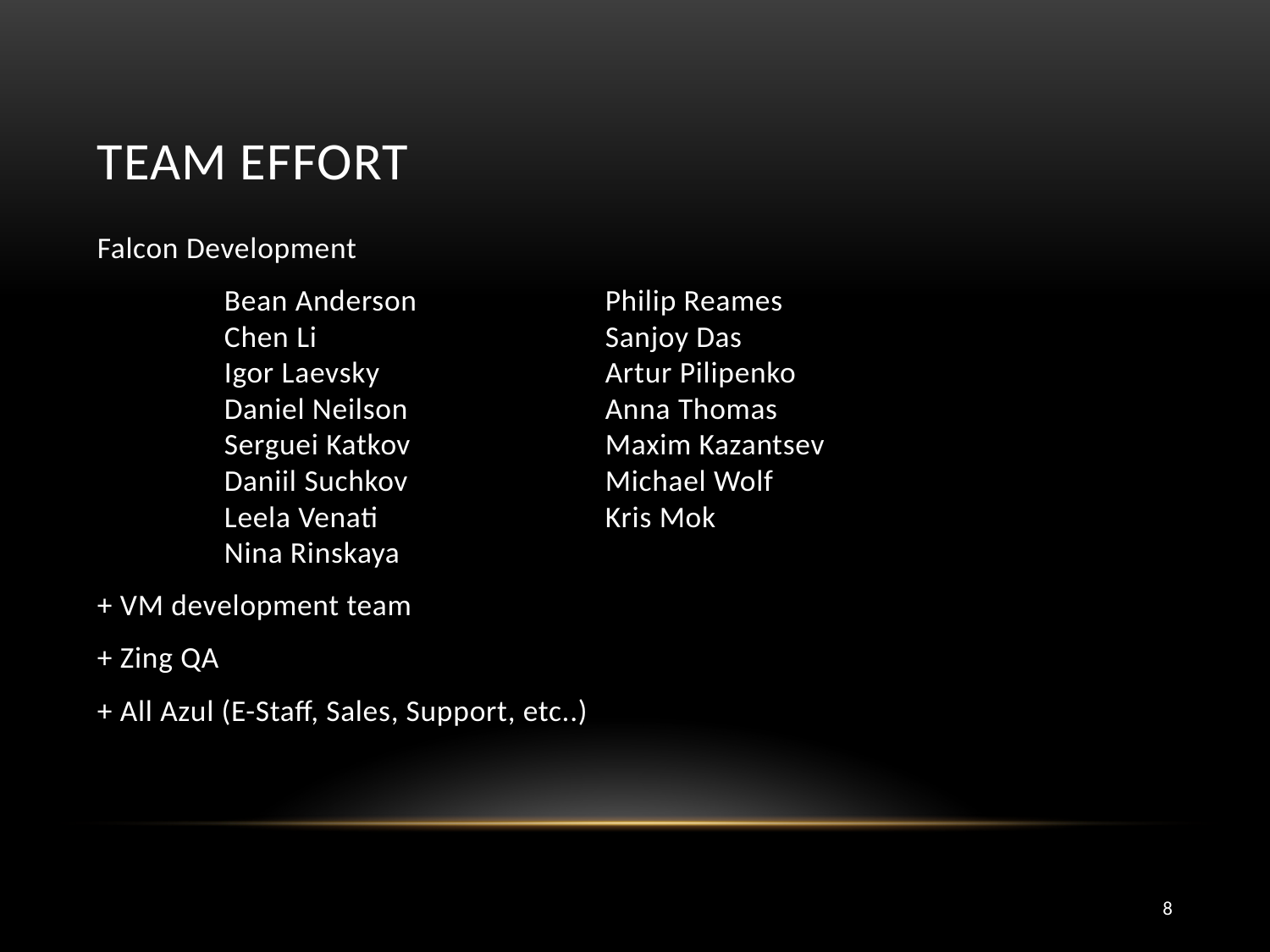

# Team Effort
Falcon Development
	Bean Anderson		Philip Reames
	Chen Li			Sanjoy Das
	Igor Laevsky		Artur Pilipenko
	Daniel Neilson		Anna Thomas
	Serguei Katkov		Maxim Kazantsev
	Daniil Suchkov		Michael Wolf
	Leela Venati		Kris Mok
	Nina Rinskaya
+ VM development team
+ Zing QA
+ All Azul (E-Staff, Sales, Support, etc..)
8